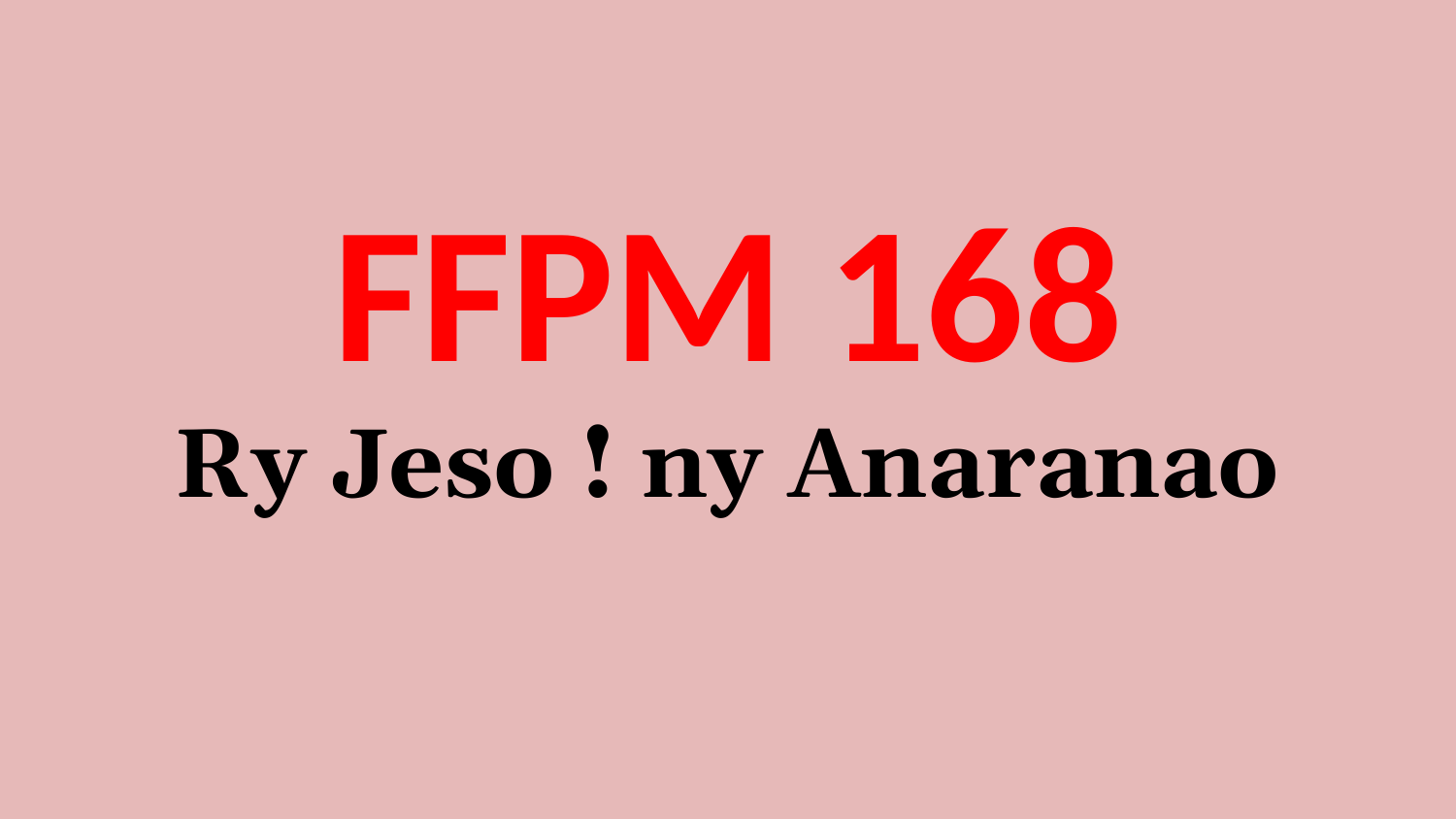

# FFPM 168 Ry Jeso ! ny Anaranao